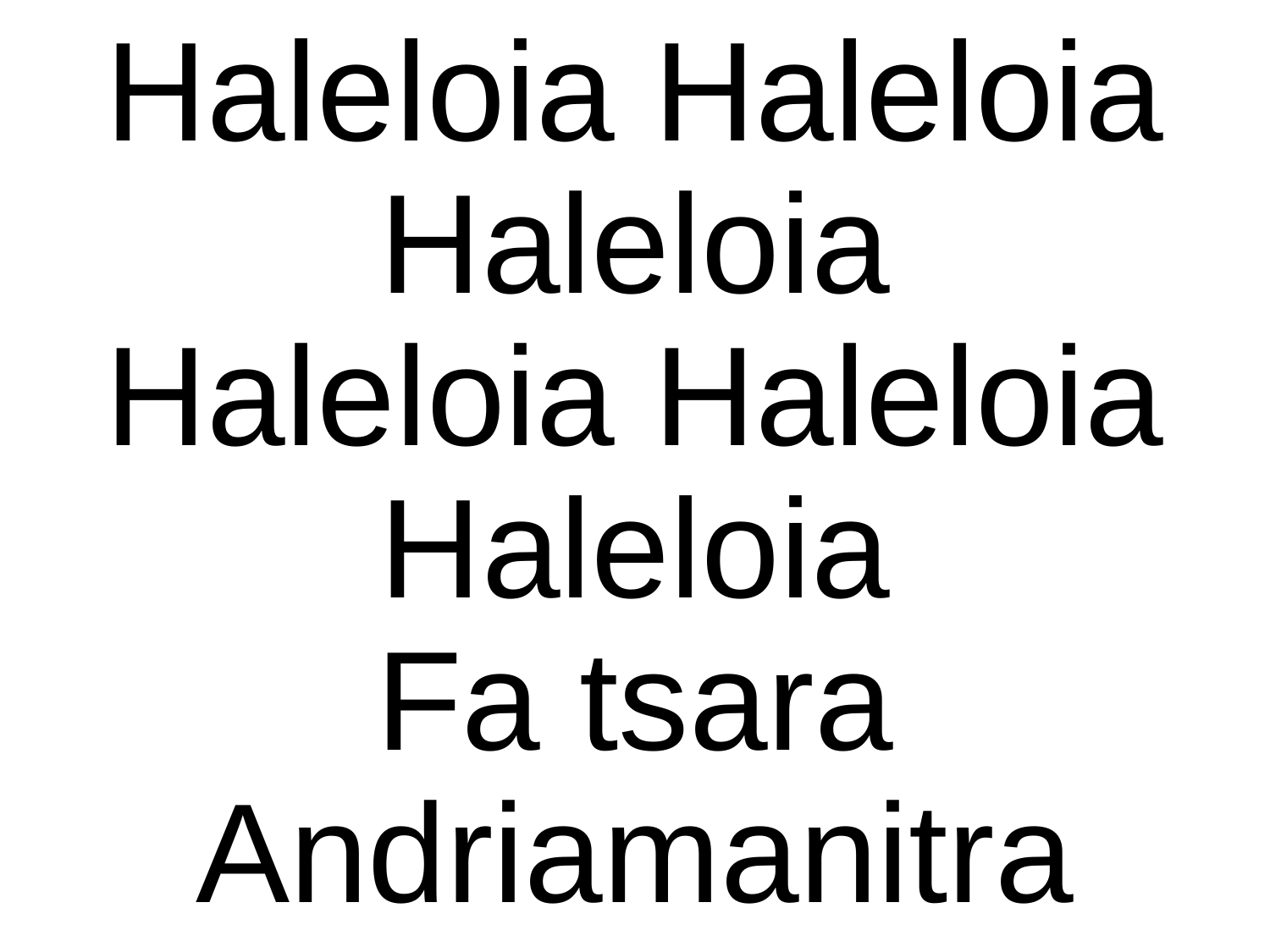

# Haleloia Haleloia Haleloia Haleloia Haleloia Haleloia Fa tsara Andriamanitra